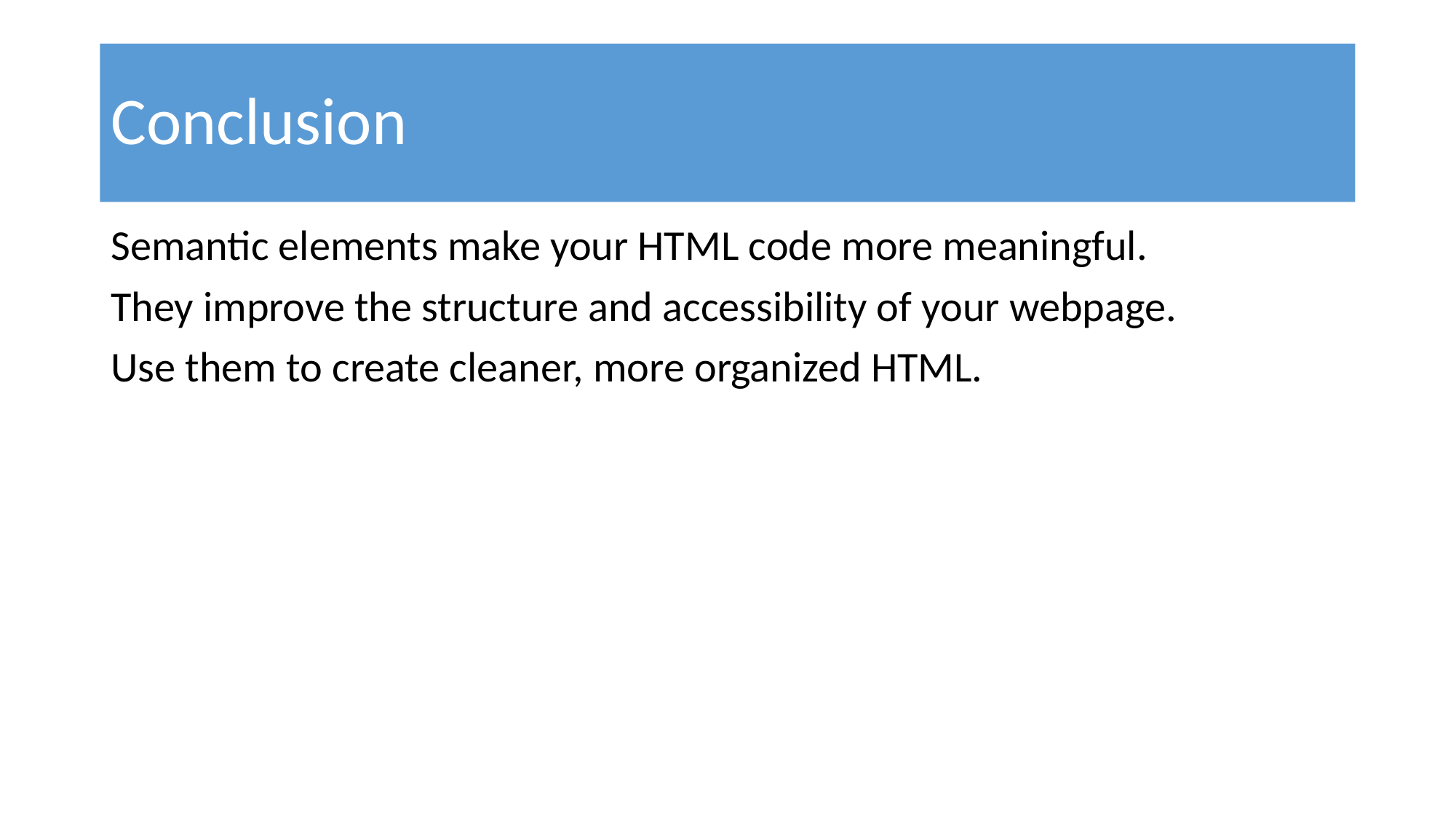

# Conclusion
Semantic elements make your HTML code more meaningful.
They improve the structure and accessibility of your webpage.
Use them to create cleaner, more organized HTML.